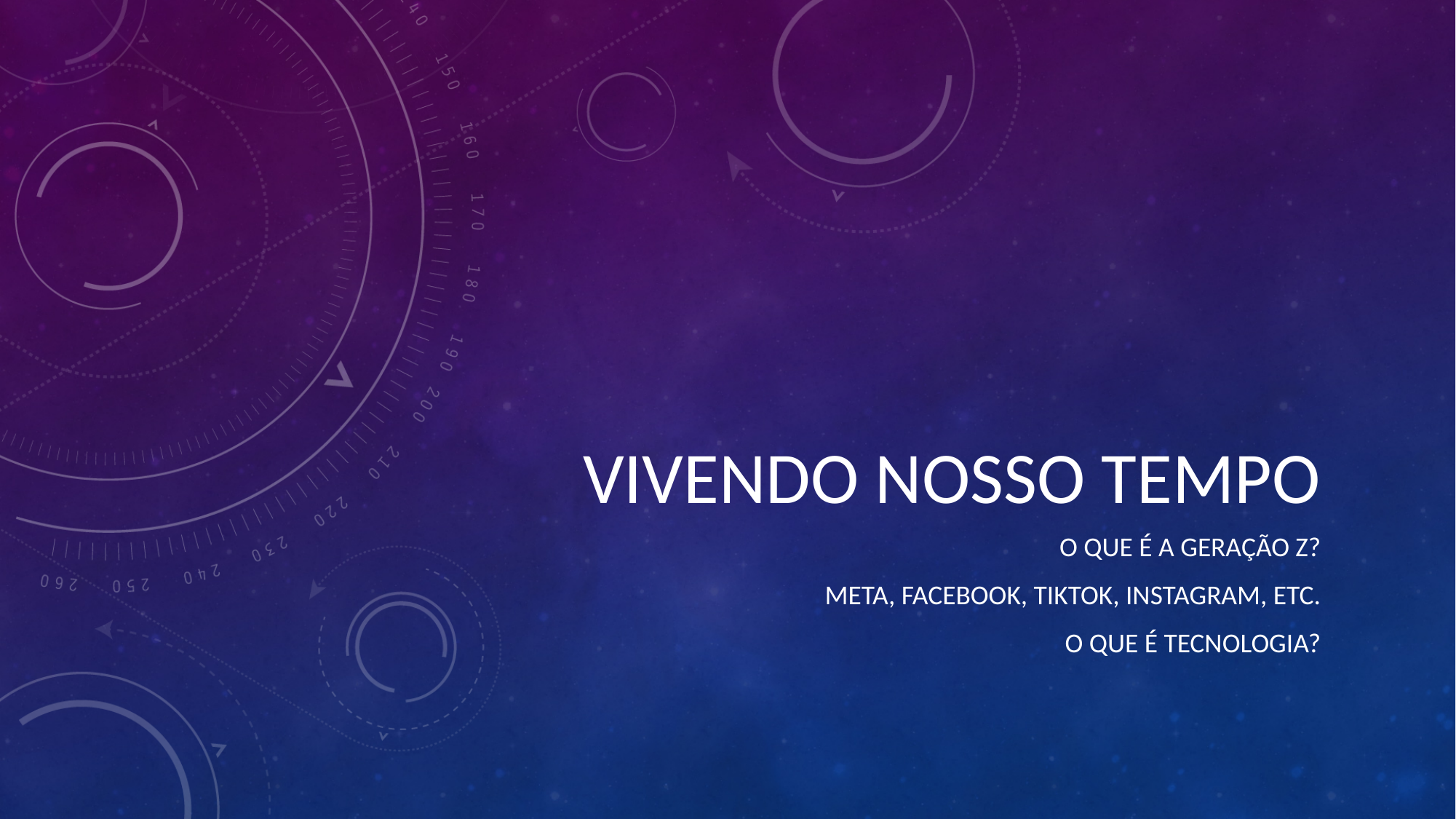

# Vivendo nosso tempo
O que é a geração z?
Meta, Facebook, tiktok, Instagram, etc.
O que é tecnologia?